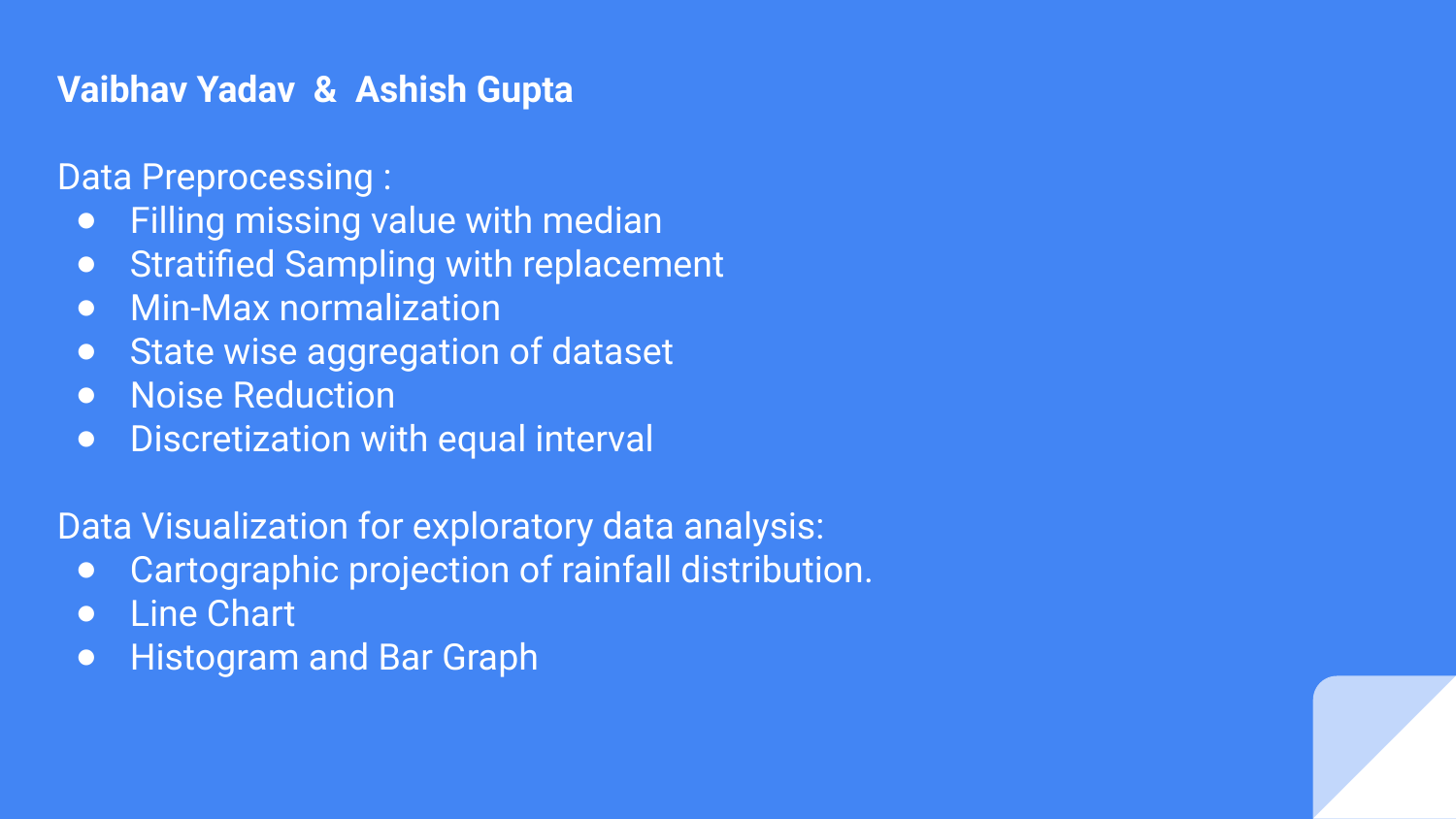

Vaibhav Yadav  &  Ashish Gupta

Data Preprocessing :
Filling missing value with median
Stratified Sampling with replacement
Min-Max normalization
State wise aggregation of dataset
Noise Reduction
Discretization with equal interval

Data Visualization for exploratory data analysis:
Cartographic projection of rainfall distribution.
Line Chart
Histogram and Bar Graph